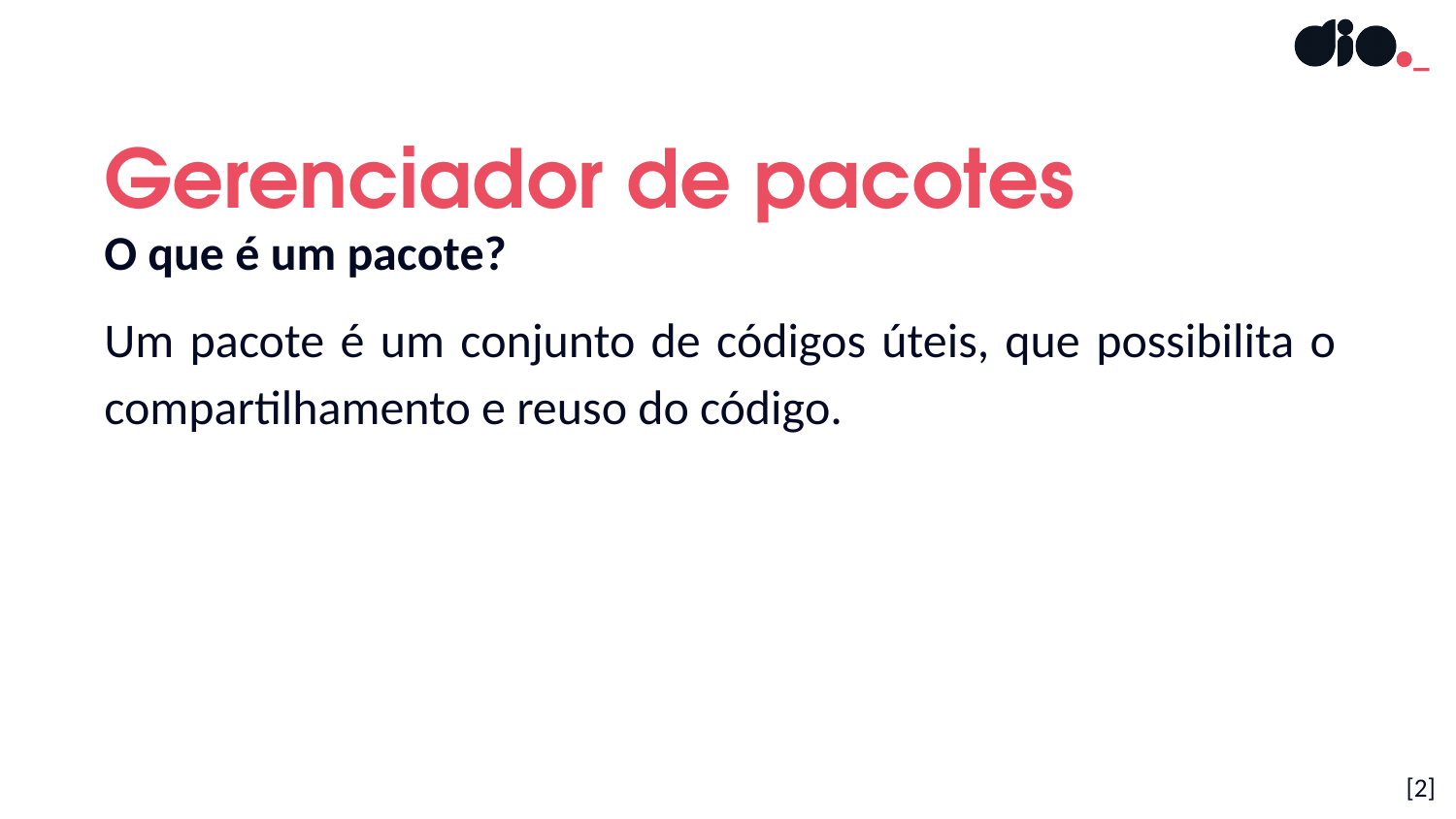

Gerenciador de pacotes
O que é um pacote?
Um pacote é um conjunto de códigos úteis, que possibilita o  compartilhamento e reuso do código.

# [2]